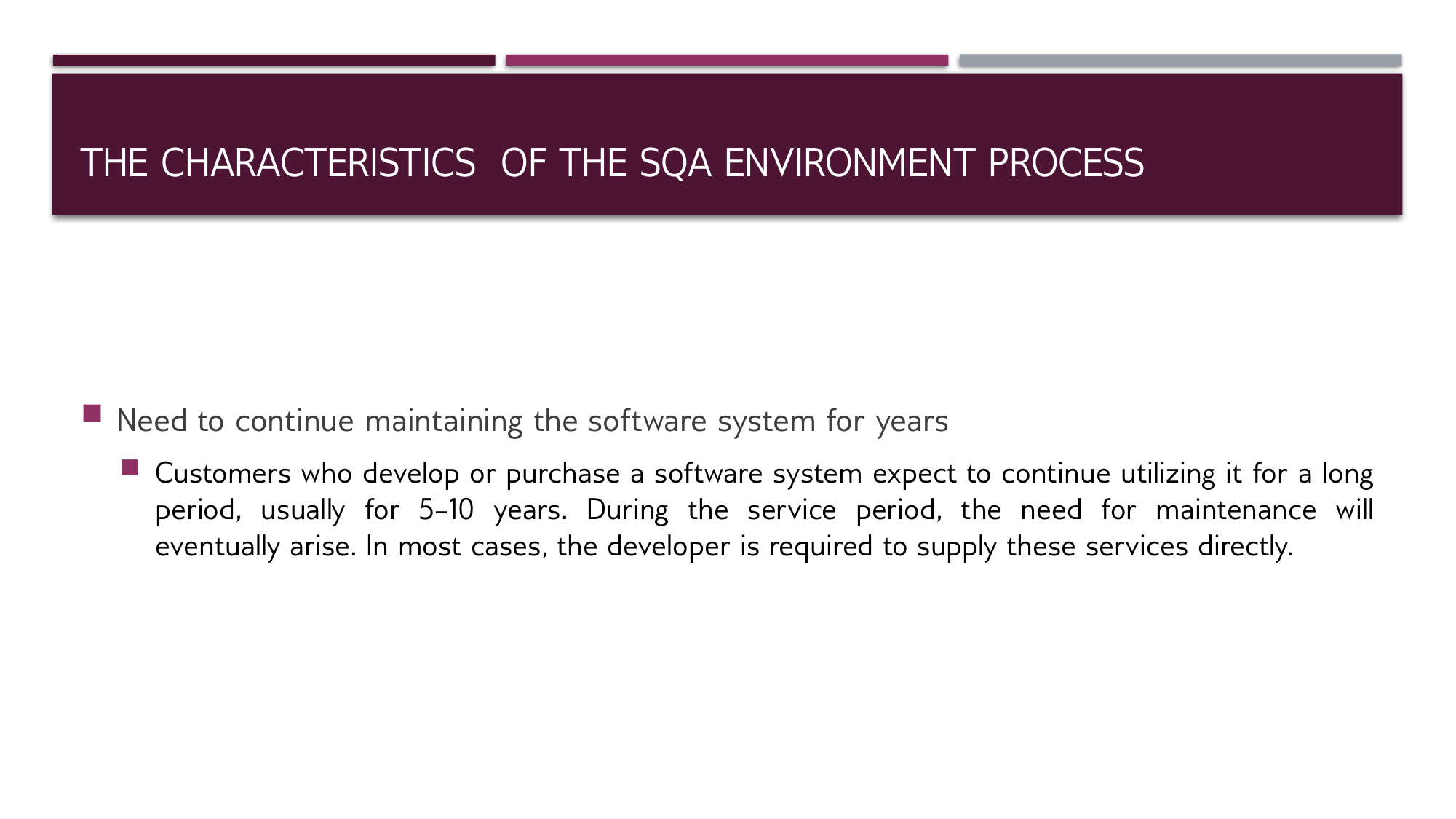

# The characteristics  of the SQA environment process
Need to continue maintaining the software system for years
Customers who develop or purchase a software system expect to continue utilizing it for a long period, usually for 5–10 years. During the service period, the need for maintenance will eventually arise. In most cases, the developer is required to supply these services directly.